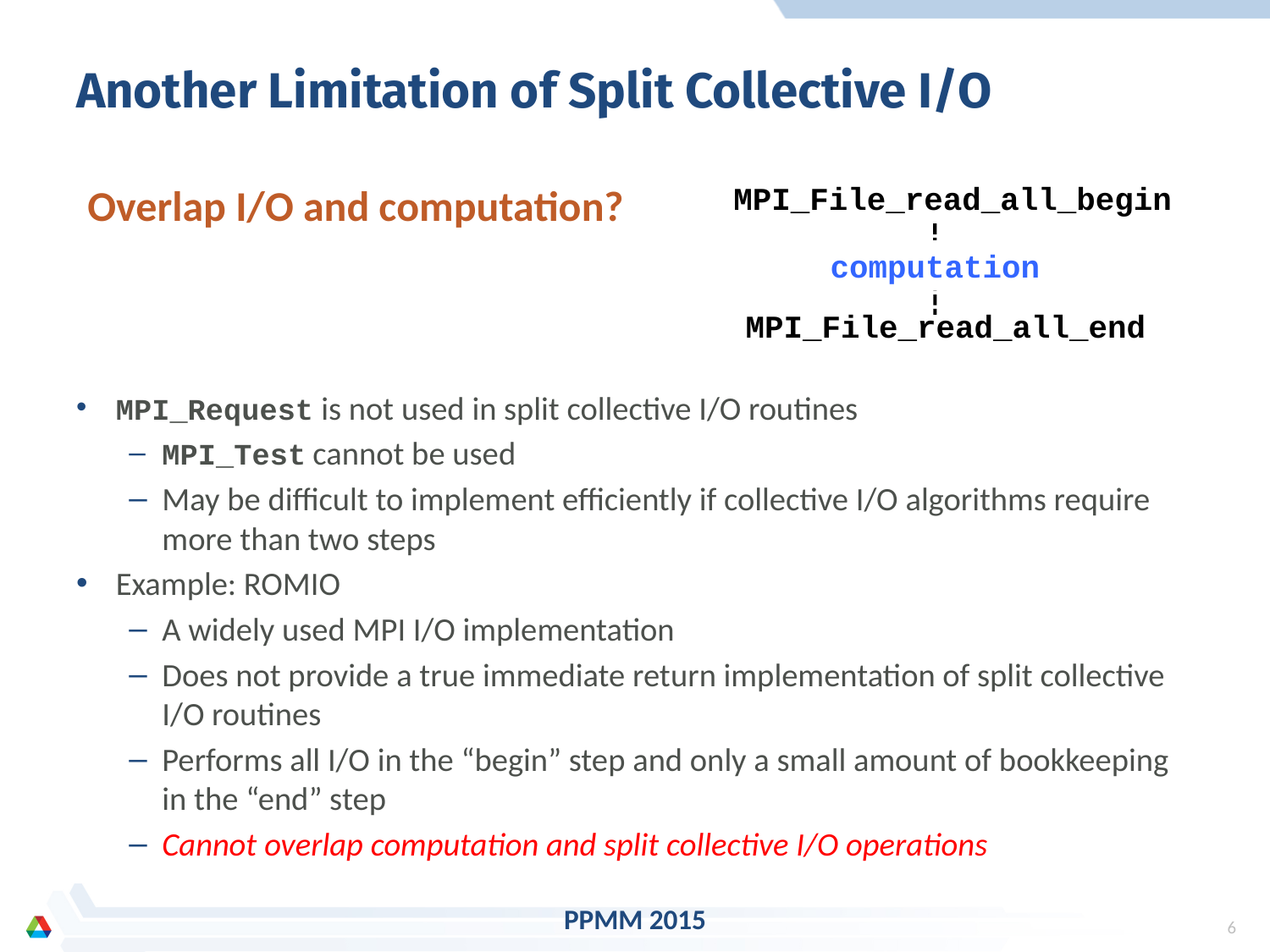

# Another Limitation of Split Collective I/O
Overlap I/O and computation?
MPI_File_read_all_begin

computation
MPI_File_read_all_end
MPI_Request is not used in split collective I/O routines
MPI_Test cannot be used
May be difficult to implement efficiently if collective I/O algorithms require more than two steps
Example: ROMIO
A widely used MPI I/O implementation
Does not provide a true immediate return implementation of split collective I/O routines
Performs all I/O in the “begin” step and only a small amount of bookkeeping in the “end” step
Cannot overlap computation and split collective I/O operations

PPMM 2015
6